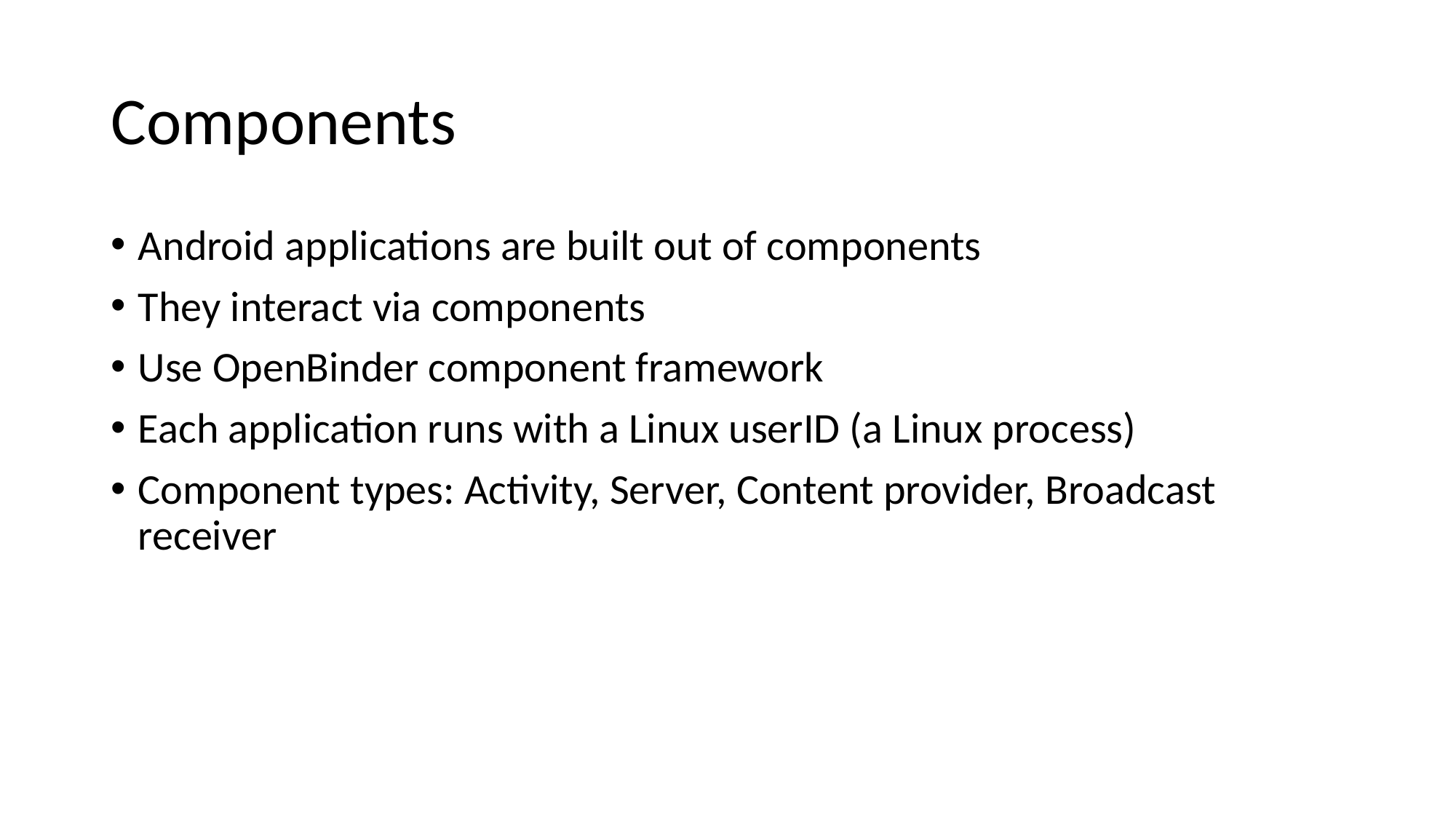

# Components
Android applications are built out of components
They interact via components
Use OpenBinder component framework
Each application runs with a Linux userID (a Linux process)
Component types: Activity, Server, Content provider, Broadcast receiver